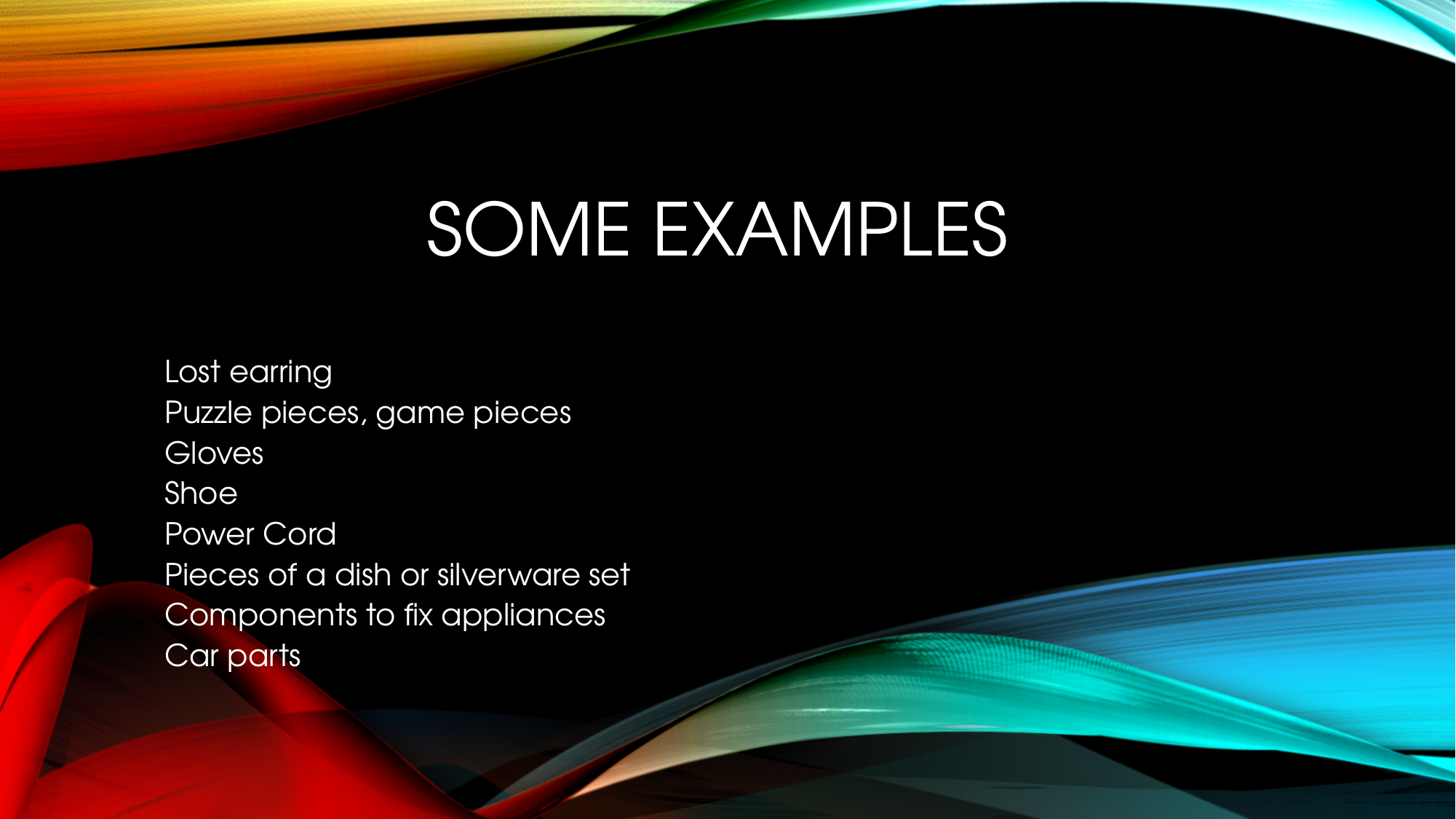

# Some Examples
Lost earring
Puzzle pieces, game pieces
Gloves
Shoe
Power Cord
Pieces of a dish or silverware set
Components to fix appliances
Car parts